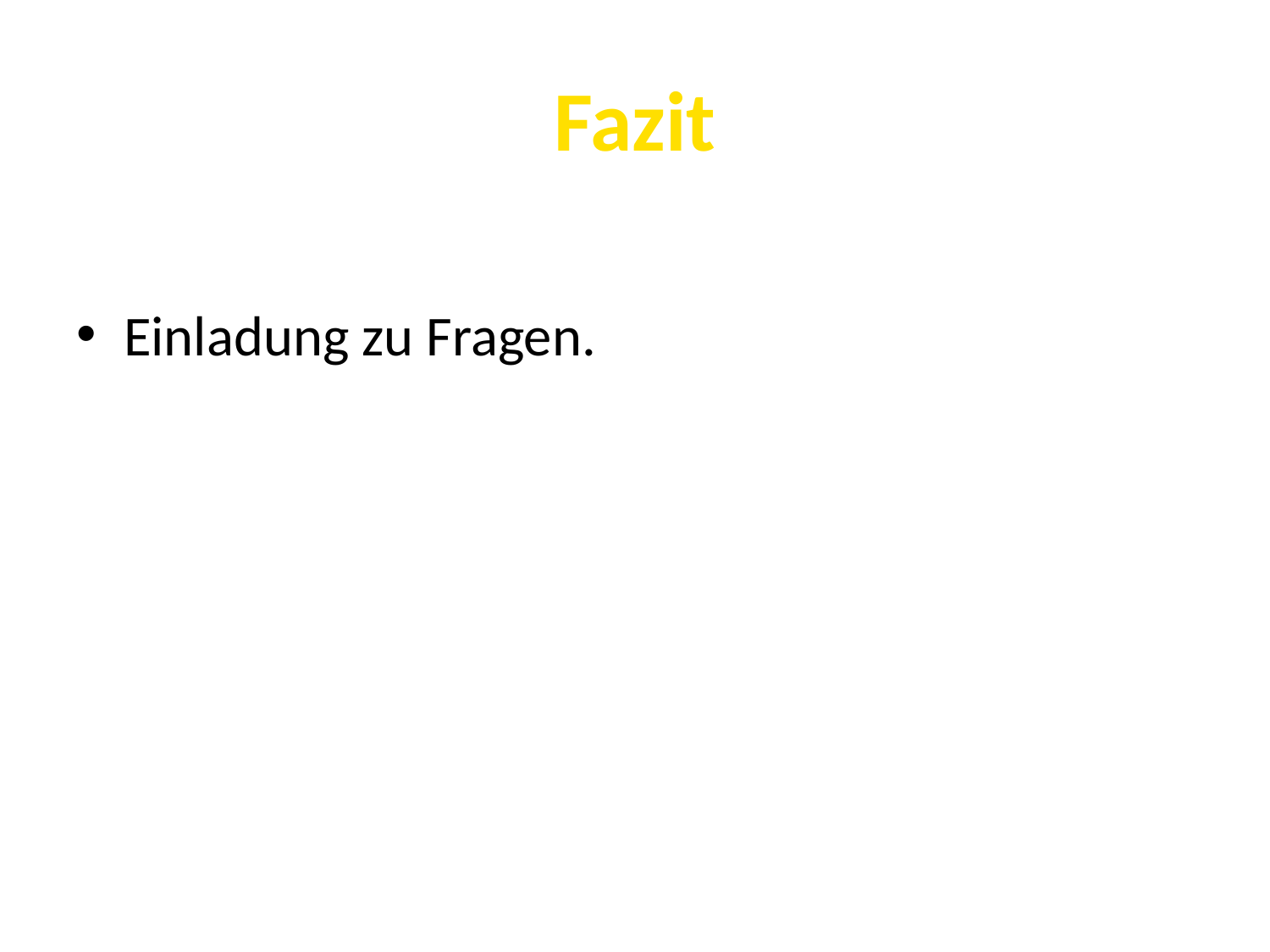

# Fazit
Zusammenfassung der wichtigsten Punkte.
Einladung zu Fragen.